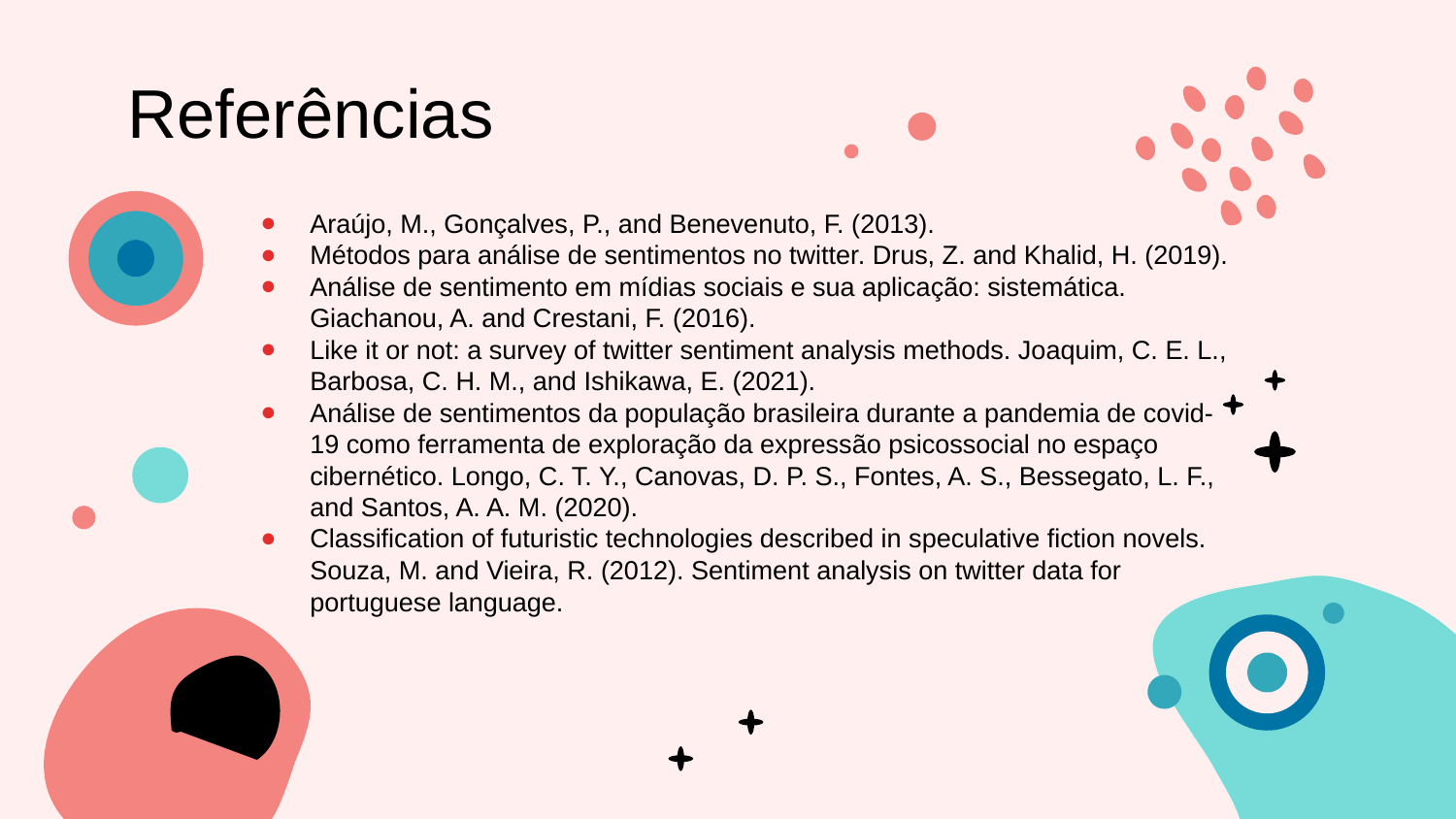

# Referências
Araújo, M., Gonçalves, P., and Benevenuto, F. (2013).
Métodos para análise de sentimentos no twitter. Drus, Z. and Khalid, H. (2019).
Análise de sentimento em mídias sociais e sua aplicação: sistemática. Giachanou, A. and Crestani, F. (2016).
Like it or not: a survey of twitter sentiment analysis methods. Joaquim, C. E. L., Barbosa, C. H. M., and Ishikawa, E. (2021).
Análise de sentimentos da população brasileira durante a pandemia de covid-19 como ferramenta de exploração da expressão psicossocial no espaço cibernético. Longo, C. T. Y., Canovas, D. P. S., Fontes, A. S., Bessegato, L. F., and Santos, A. A. M. (2020).
Classification of futuristic technologies described in speculative fiction novels. Souza, M. and Vieira, R. (2012). Sentiment analysis on twitter data for portuguese language.